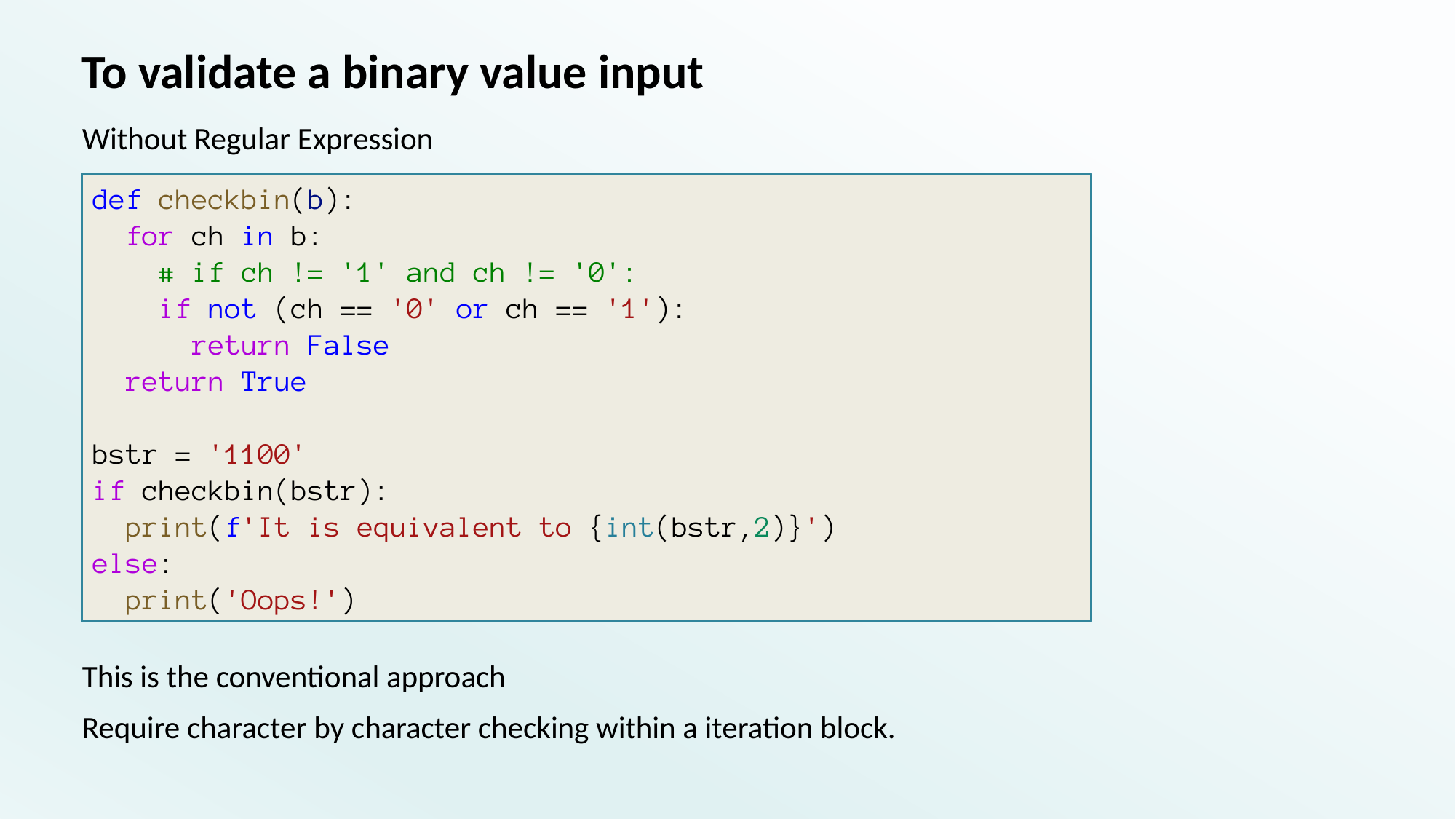

# To validate a binary value input
Without Regular Expression

This is the conventional approach
Require character by character checking within a iteration block.
def checkbin(b):
  for ch in b:
    # if ch != '1' and ch != '0':
    if not (ch == '0' or ch == '1'):
      return False
  return True
bstr = '1100'
if checkbin(bstr):
  print(f'It is equivalent to {int(bstr,2)}')
else:
  print('Oops!')